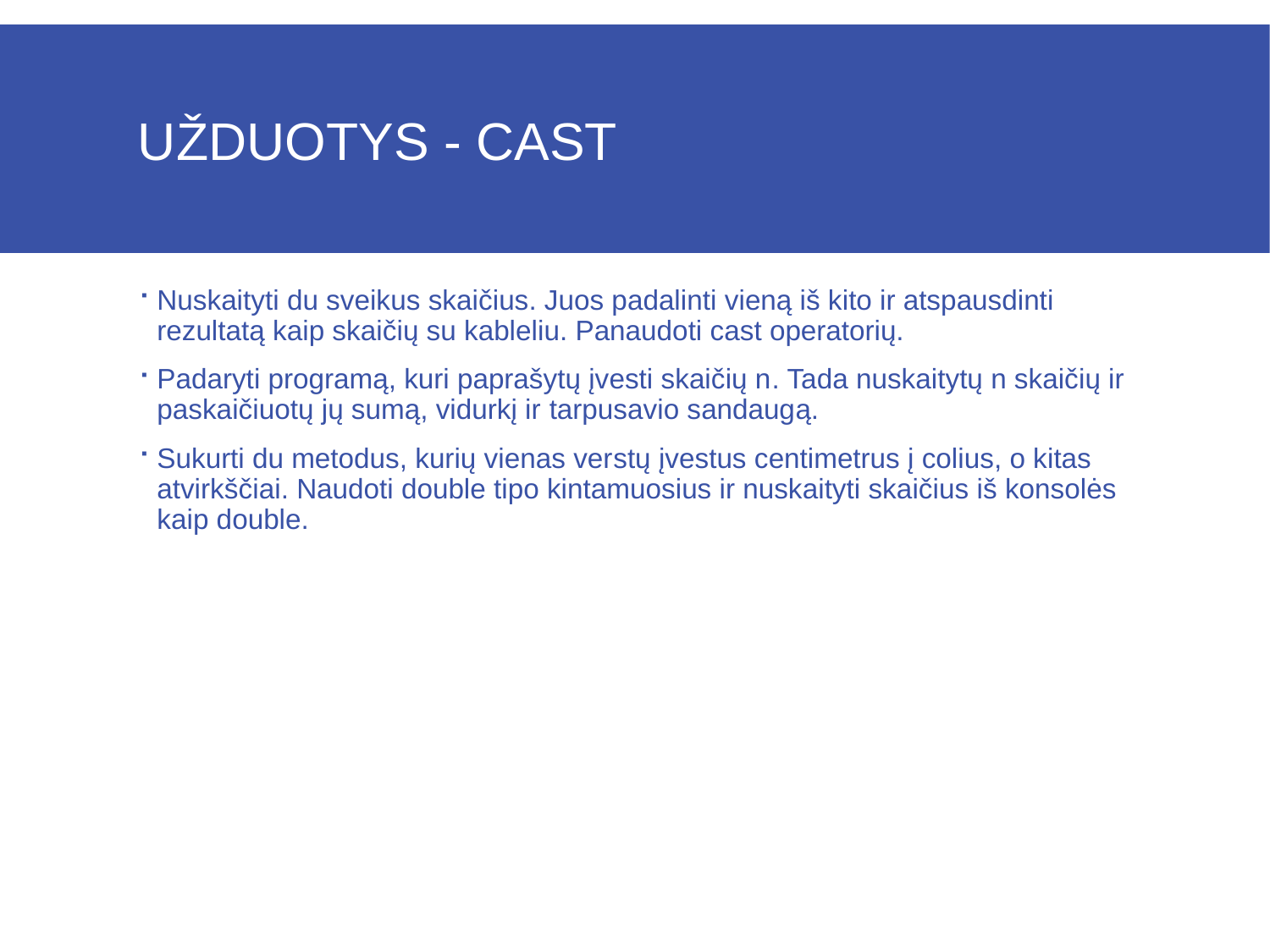

# Užduotys - cast
Nuskaityti du sveikus skaičius. Juos padalinti vieną iš kito ir atspausdinti rezultatą kaip skaičių su kableliu. Panaudoti cast operatorių.
Padaryti programą, kuri paprašytų įvesti skaičių n. Tada nuskaitytų n skaičių ir paskaičiuotų jų sumą, vidurkį ir tarpusavio sandaugą.
Sukurti du metodus, kurių vienas verstų įvestus centimetrus į colius, o kitas atvirkščiai. Naudoti double tipo kintamuosius ir nuskaityti skaičius iš konsolės kaip double.